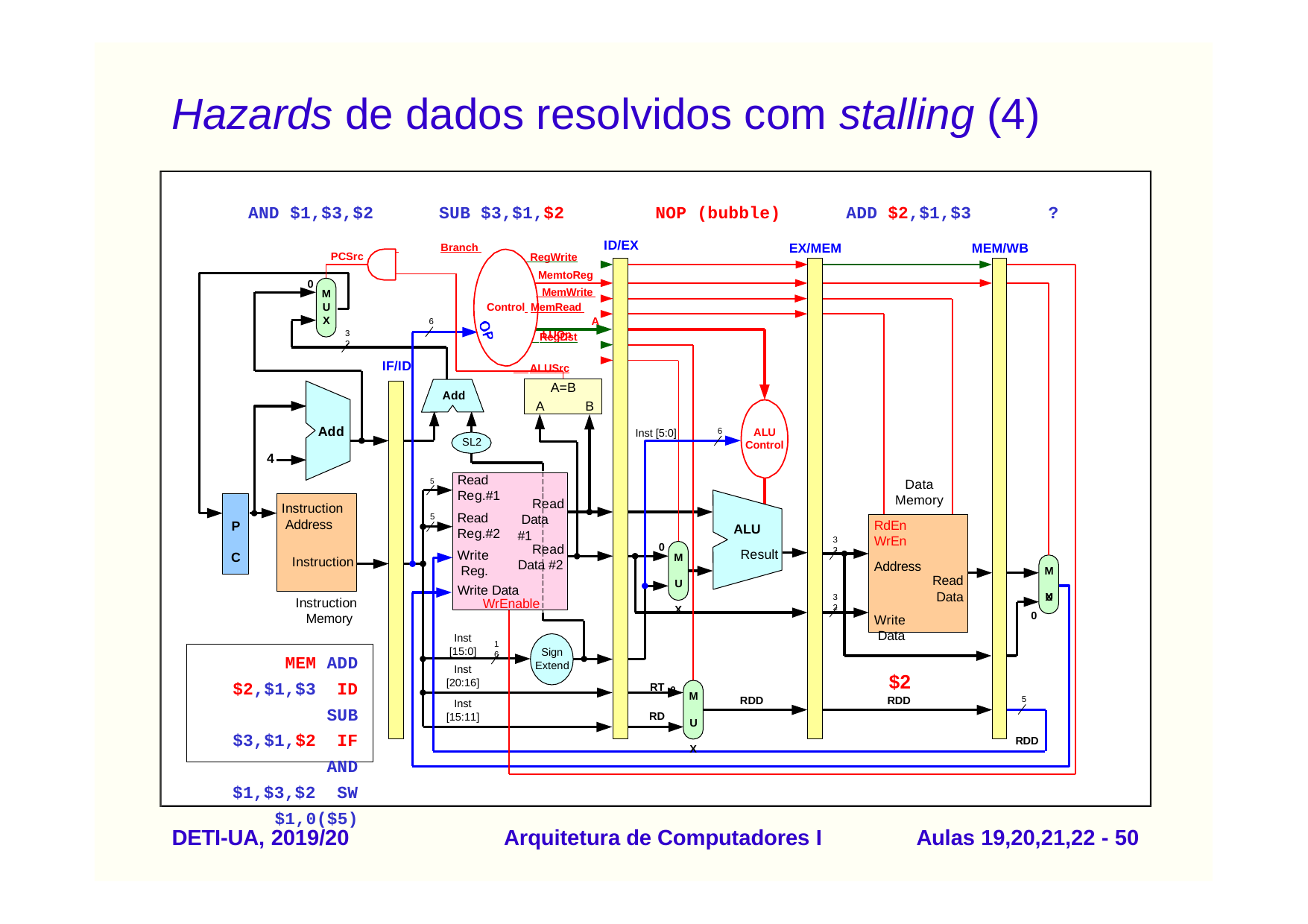

# Hazards de dados resolvidos com stalling (4)

AND $1,$3,$2
SUB $3,$1,$2
NOP (bubble)
ADD $2,$1,$3
?
ID/EX
  RegWrite
EX/MEM
MEM/WB
 	Branch
PCSrc

MemtoReg

0

  MemWrite  Control MemRead
ALUOp

M

U

X

6

    RegDst
     ALUSrc

3
2

IF/ID

A=B

Add
A
B

Add
ALU
6
Inst [5:0]

SL2

Control

4

5	Read  Reg.#1

Data

Memory

Read  Data #1
Instruction  Address

Read  Reg.#2
Write  Reg.

5

RdEn	WrEn
Address
Read
Data
Write  Data
P  C
ALU
Result

3
2
0
Read

M  U  X

Instruction

Data #2

M  U

Write Data

X
3
2

Instruction  Memory
WrEnable

0

Inst  [15:0]

1
6
Sign  Extend

MEM ADD $2,$1,$3  ID	SUB $3,$1,$2  IF	AND $1,$3,$2  SW		$1,0($5)

Inst  [20:16]
$2
RT 0

M  U  X

RDD
RDD
5

Inst  [15:11]

RD

RDD

DETI-UA, 2019/20
Arquitetura de Computadores I
Aulas 19,20,21,22 - 50